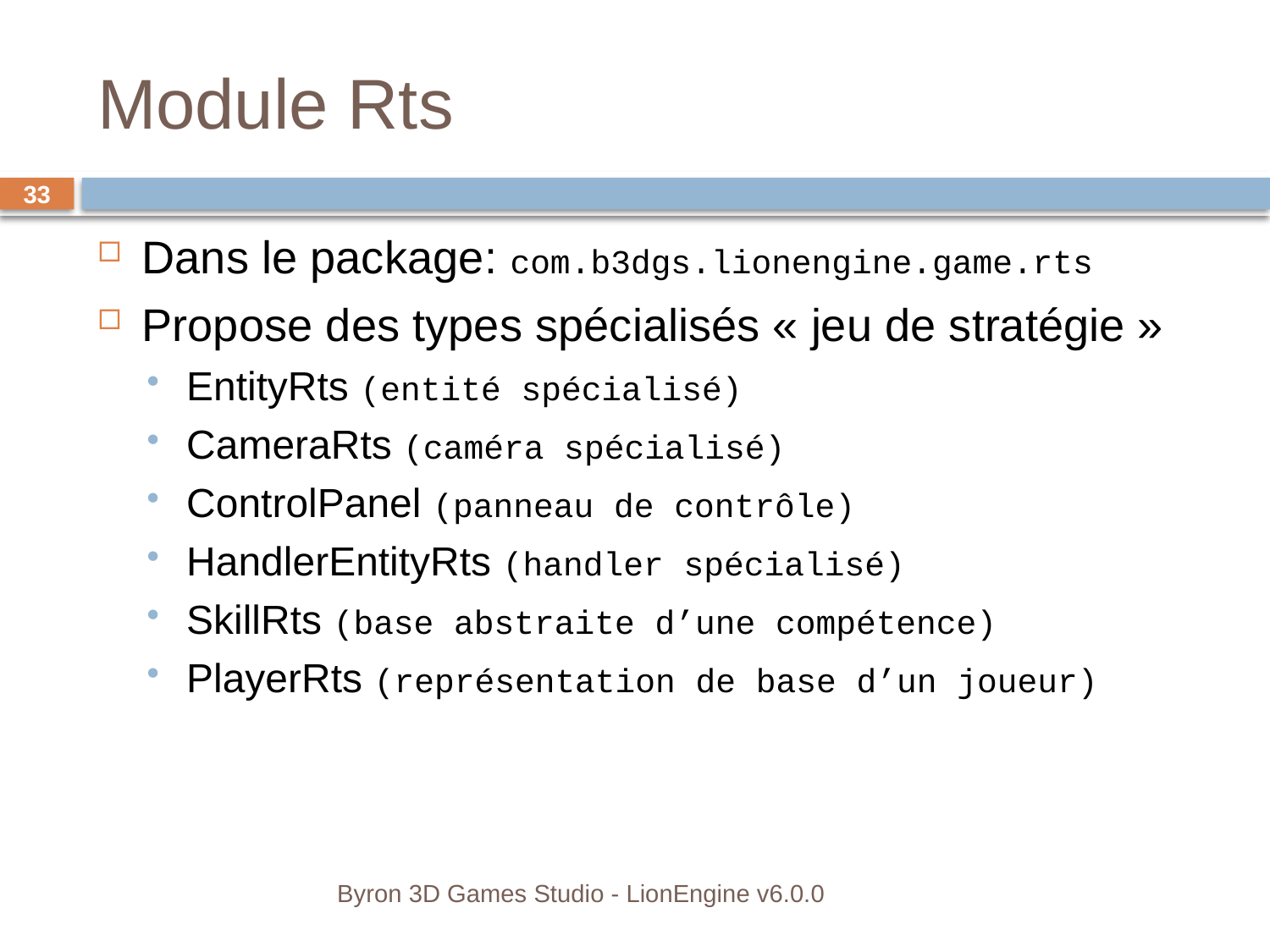

# Module Rts
33
Dans le package: com.b3dgs.lionengine.game.rts
Propose des types spécialisés « jeu de stratégie »
EntityRts (entité spécialisé)
CameraRts (caméra spécialisé)
ControlPanel (panneau de contrôle)
HandlerEntityRts (handler spécialisé)
SkillRts (base abstraite d’une compétence)
PlayerRts (représentation de base d’un joueur)
Byron 3D Games Studio - LionEngine v6.0.0